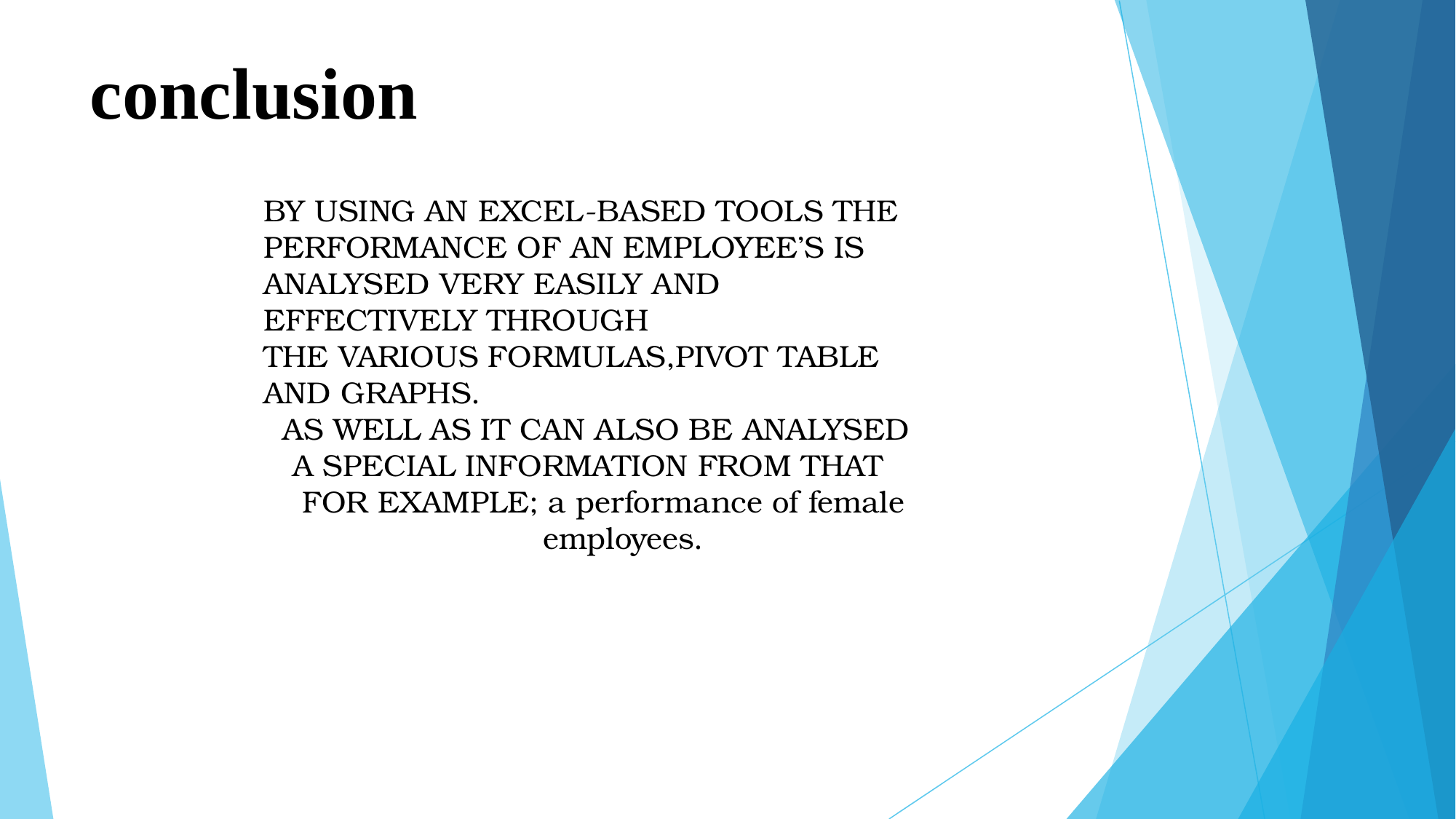

# conclusion
BY USING AN EXCEL-BASED TOOLS THE PERFORMANCE OF AN EMPLOYEE’S IS ANALYSED VERY EASILY AND EFFECTIVELY THROUGH
THE VARIOUS FORMULAS,PIVOT TABLE AND GRAPHS.
  AS WELL AS IT CAN ALSO BE ANALYSED
   A SPECIAL INFORMATION FROM THAT
    FOR EXAMPLE; a performance of female
                             employees.